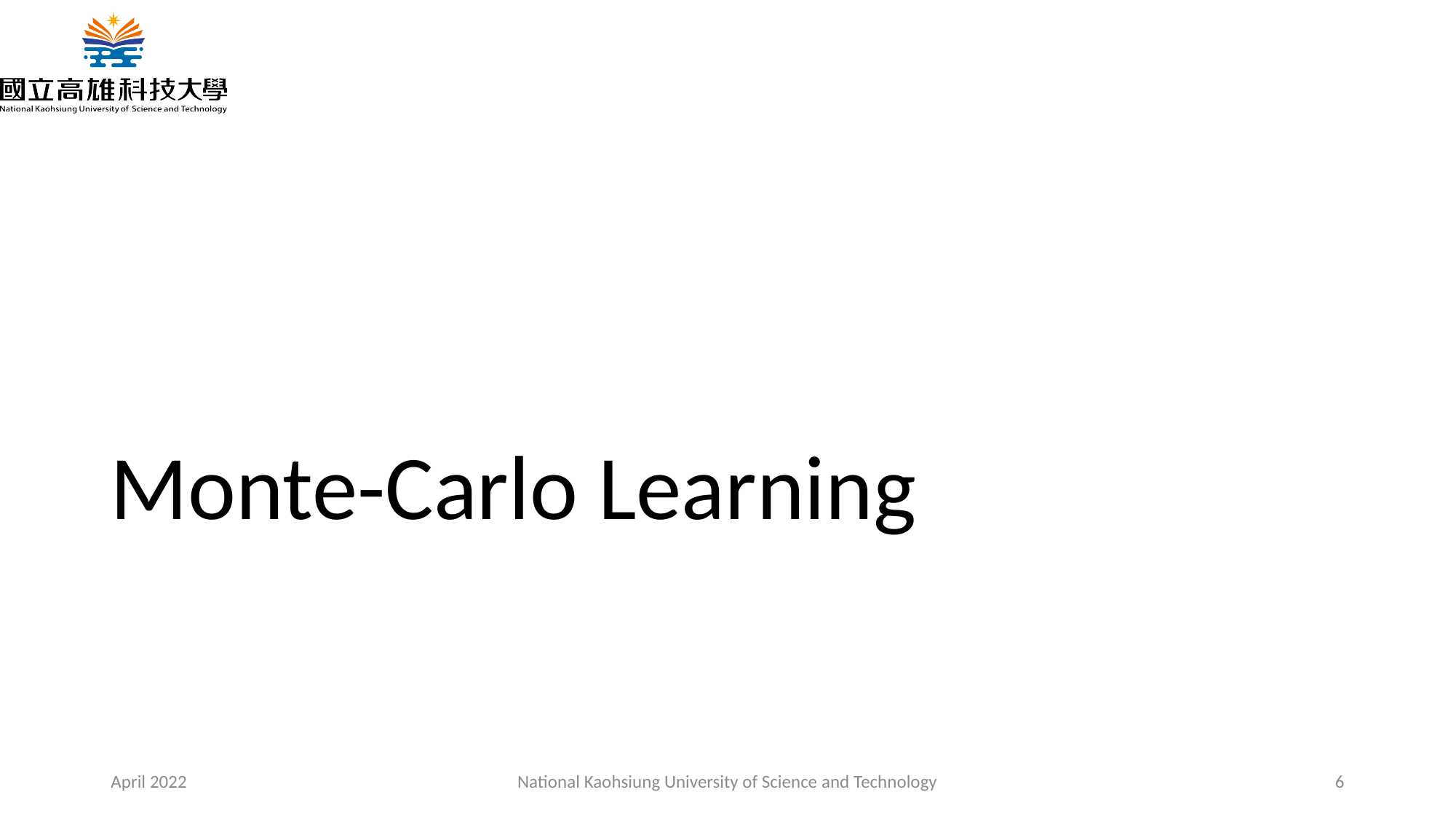

# Monte-Carlo Learning

April 2022
National Kaohsiung University of Science and Technology
6